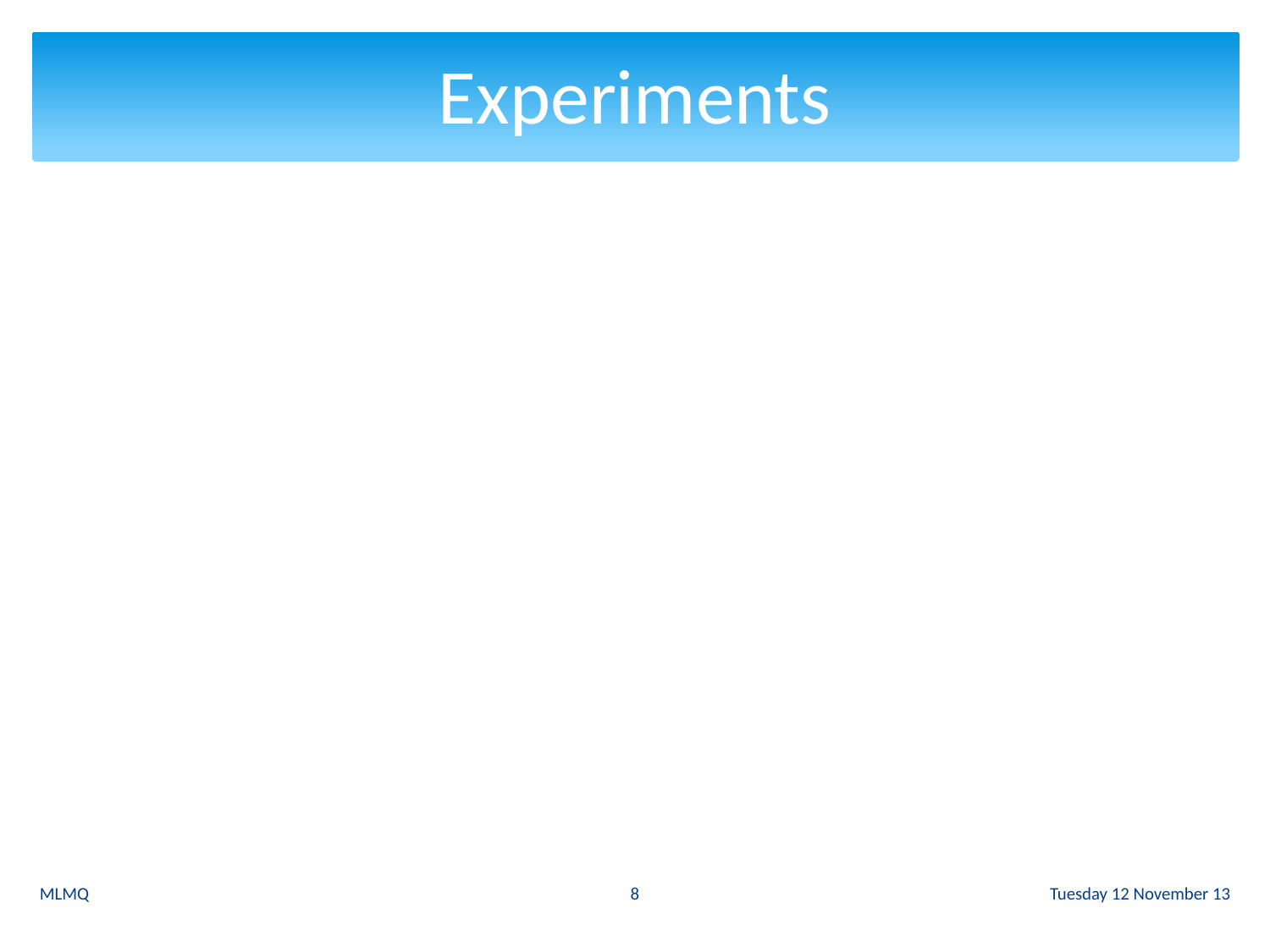

# Experiments

8
MLMQ
Tuesday 12 November 13